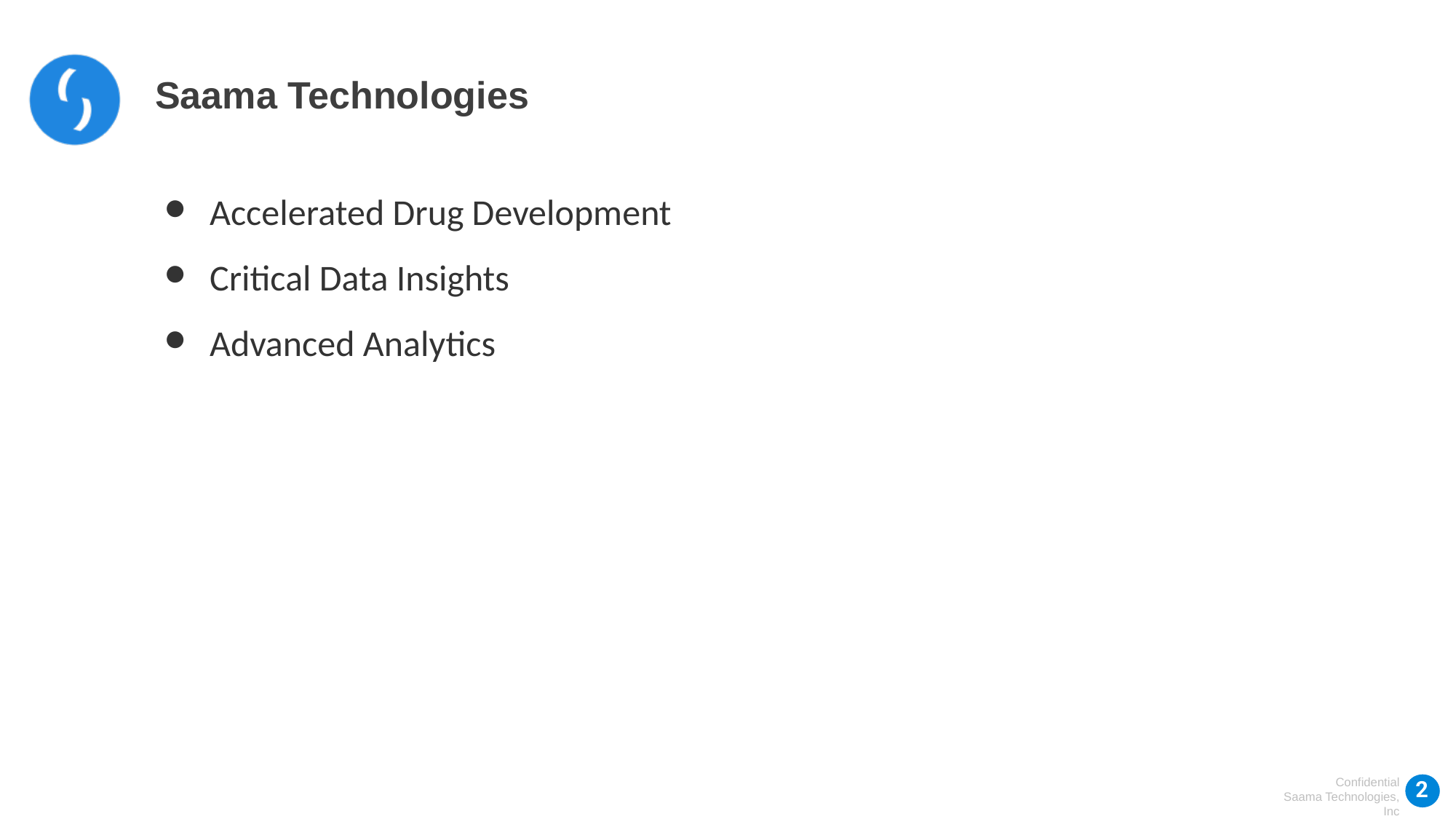

Saama Technologies

Accelerated Drug Development
Critical Data Insights
Advanced Analytics

2